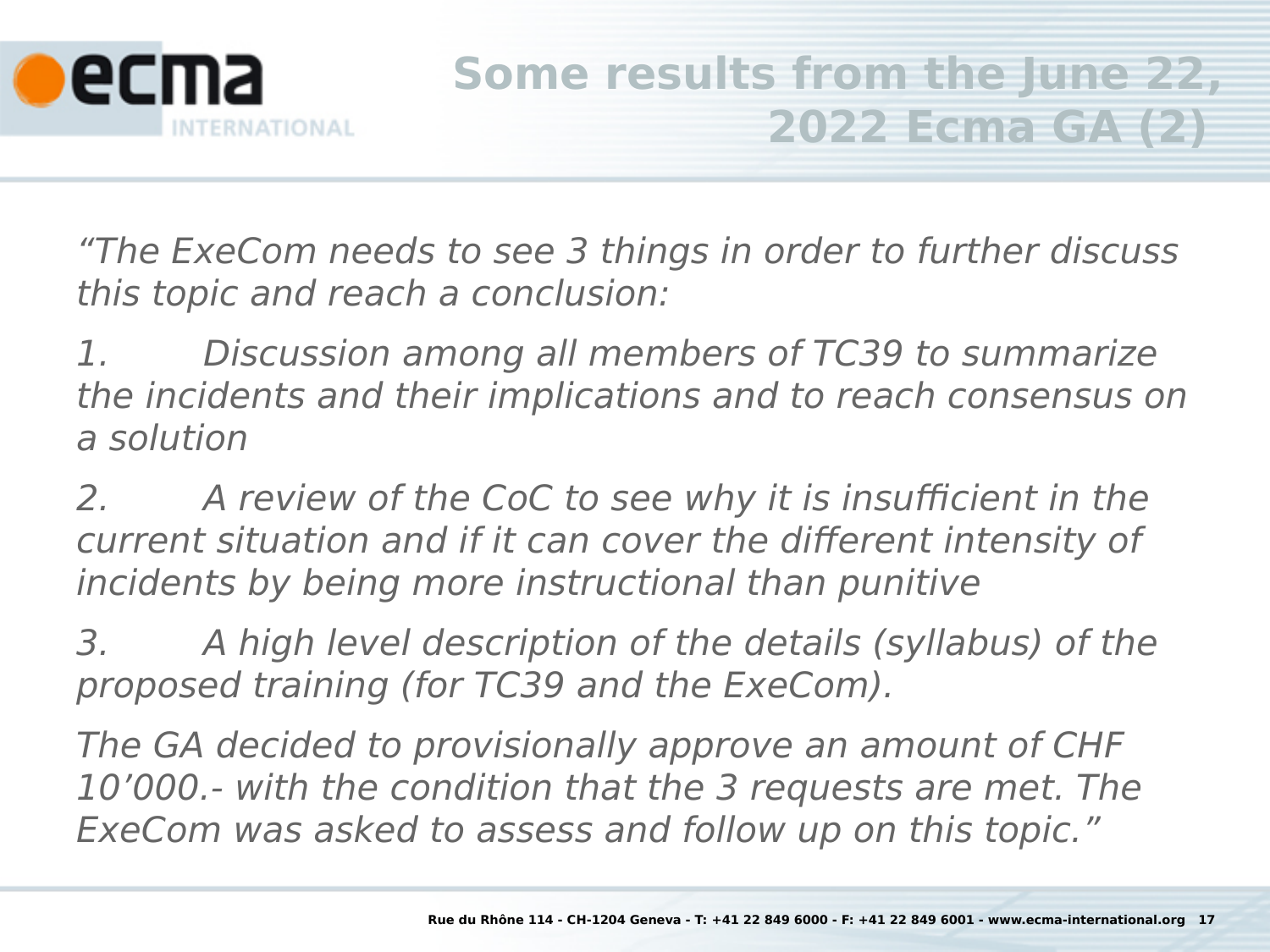

# Some results from the June 22, 2022 Ecma GA (2)
“The ExeCom needs to see 3 things in order to further discuss this topic and reach a conclusion:
1.	Discussion among all members of TC39 to summarize the incidents and their implications and to reach consensus on a solution
2.	A review of the CoC to see why it is insufficient in the current situation and if it can cover the different intensity of incidents by being more instructional than punitive
3.	A high level description of the details (syllabus) of the proposed training (for TC39 and the ExeCom).
The GA decided to provisionally approve an amount of CHF 10’000.- with the condition that the 3 requests are met. The ExeCom was asked to assess and follow up on this topic.”

Rue du Rhône 114 - CH-1204 Geneva - T: +41 22 849 6000 - F: +41 22 849 6001 - www.ecma-international.org   17